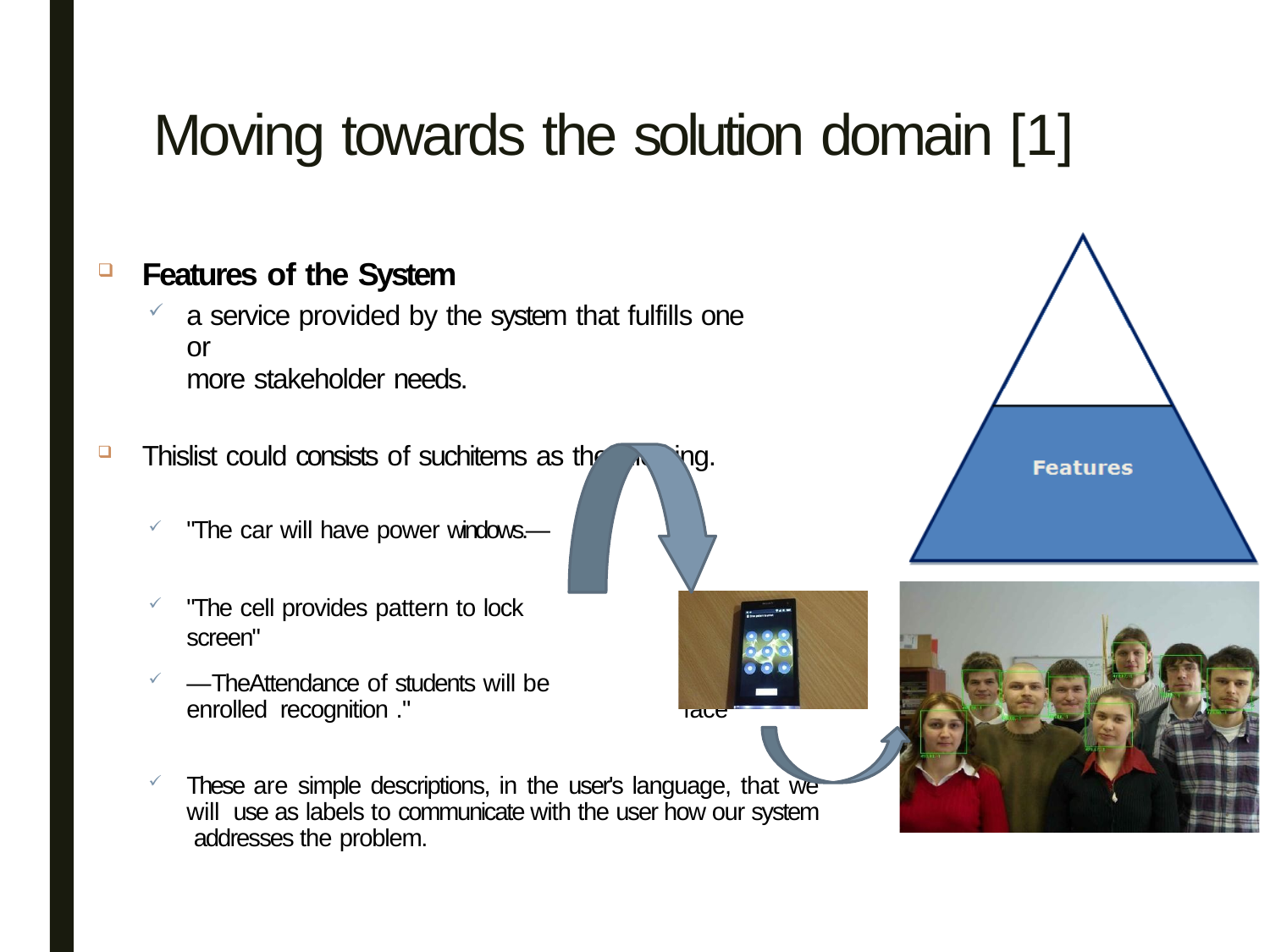

# Moving towards the solution domain [1]
46

Features of the System
a service provided by the system that fulfills one or
more stakeholder needs.

Thislist could consists of suchitems as thefollowing.
"The car will have power windows.―

"The cell provides pattern to lock screen"
through face
―TheAttendance of students will be enrolled  recognition ."
These are simple descriptions, in the user's language, that we will  use as labels to communicate with the user how our system  addresses the problem.